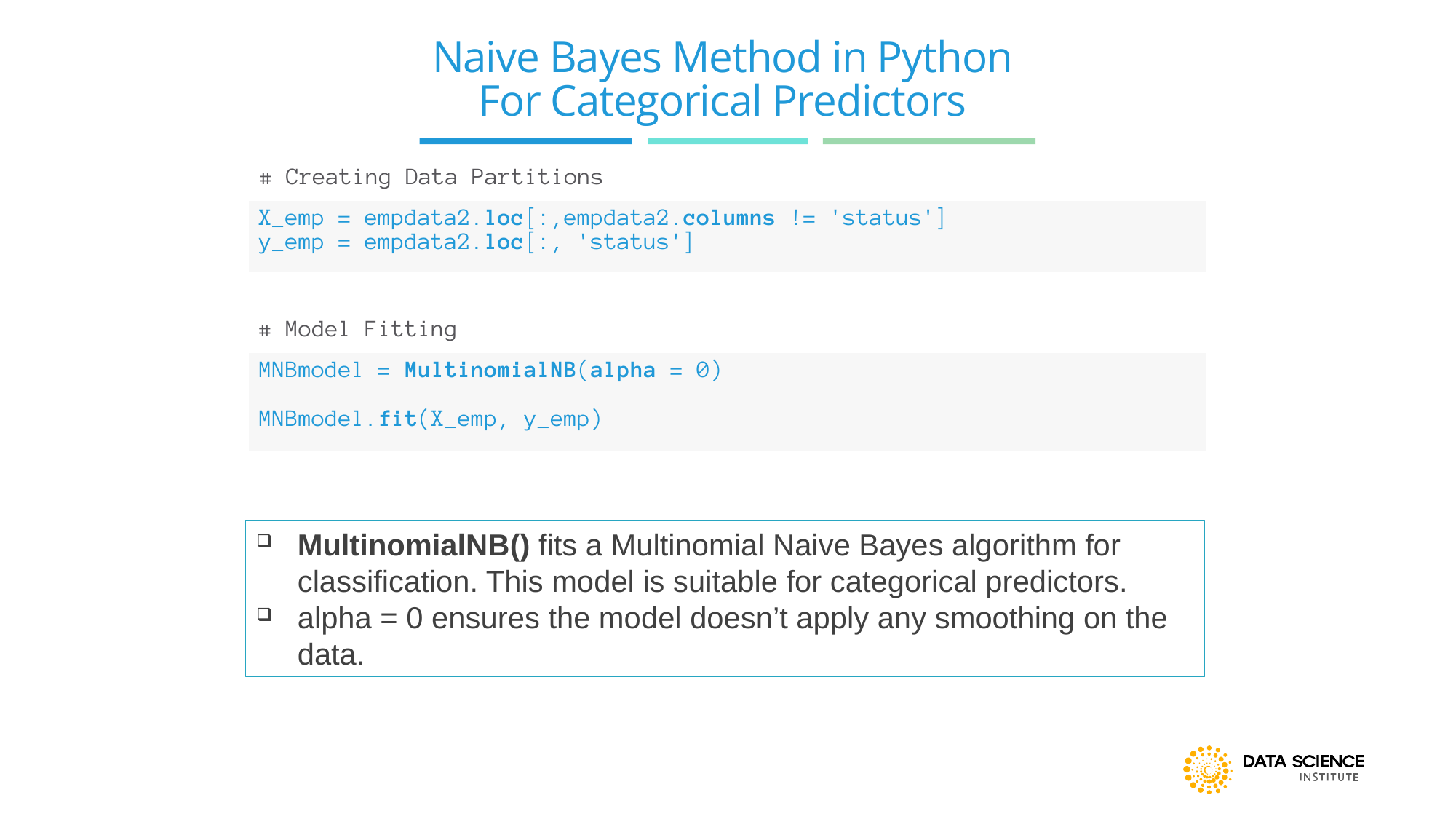

# Naive Bayes Method in Python For Categorical Predictors

# Creating Data Partitions
| X\_emp = empdata2.loc[:,empdata2.columns != 'status'] y\_emp = empdata2.loc[:, 'status'] |
| --- |
# Model Fitting
| MNBmodel = MultinomialNB(alpha = 0) MNBmodel.fit(X\_emp, y\_emp) |
| --- |
MultinomialNB() fits a Multinomial Naive Bayes algorithm for classification. This model is suitable for categorical predictors.
alpha = 0 ensures the model doesn’t apply any smoothing on the data.